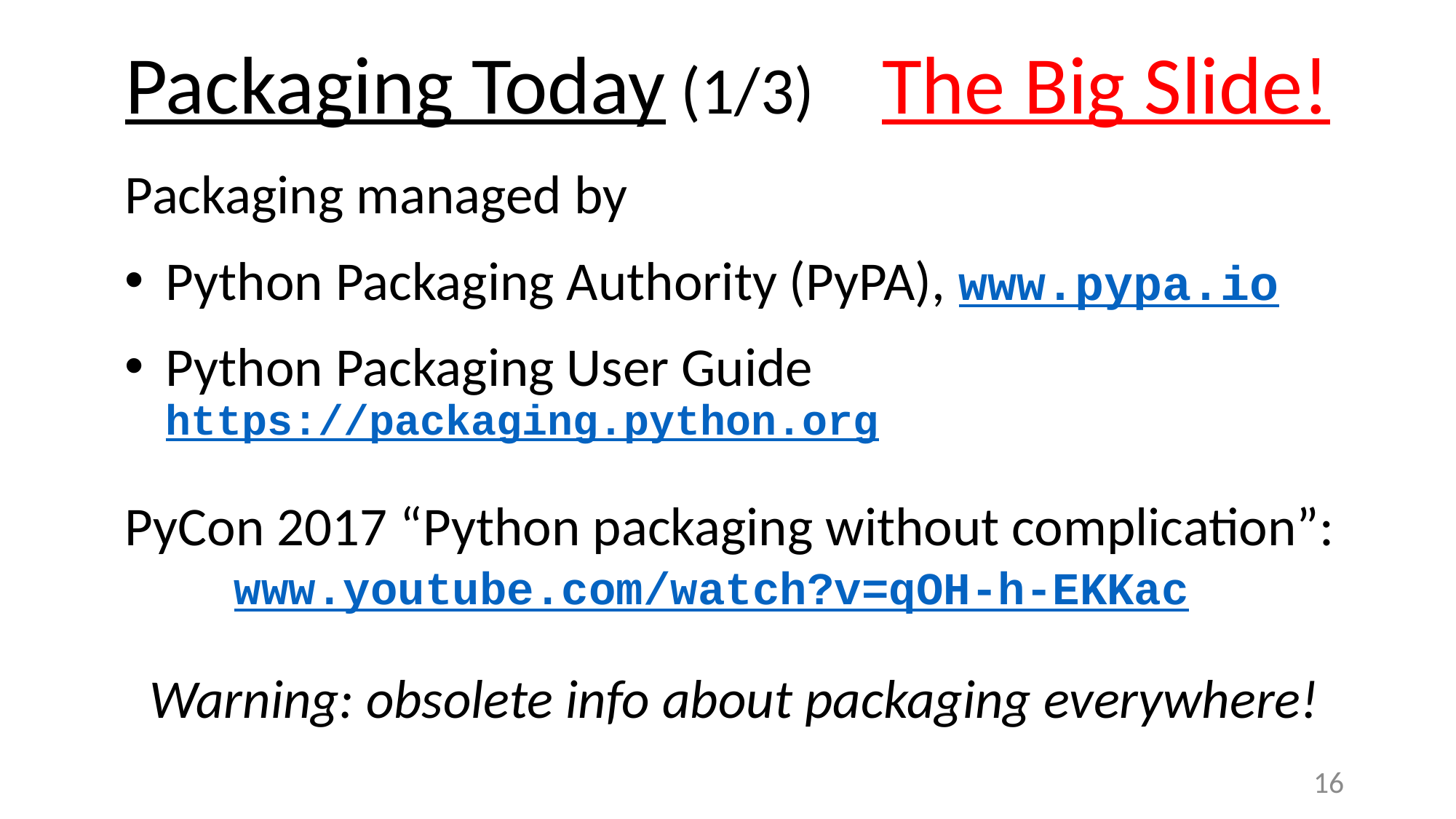

# Packaging Today (1/3)    The Big Slide!
Packaging managed by
Python Packaging Authority (PyPA), www.pypa.io
Python Packaging User Guide	https://packaging.python.org
PyCon 2017 “Python packaging without complication”:
	www.youtube.com/watch?v=qOH-h-EKKac
Warning: obsolete info about packaging everywhere!
16